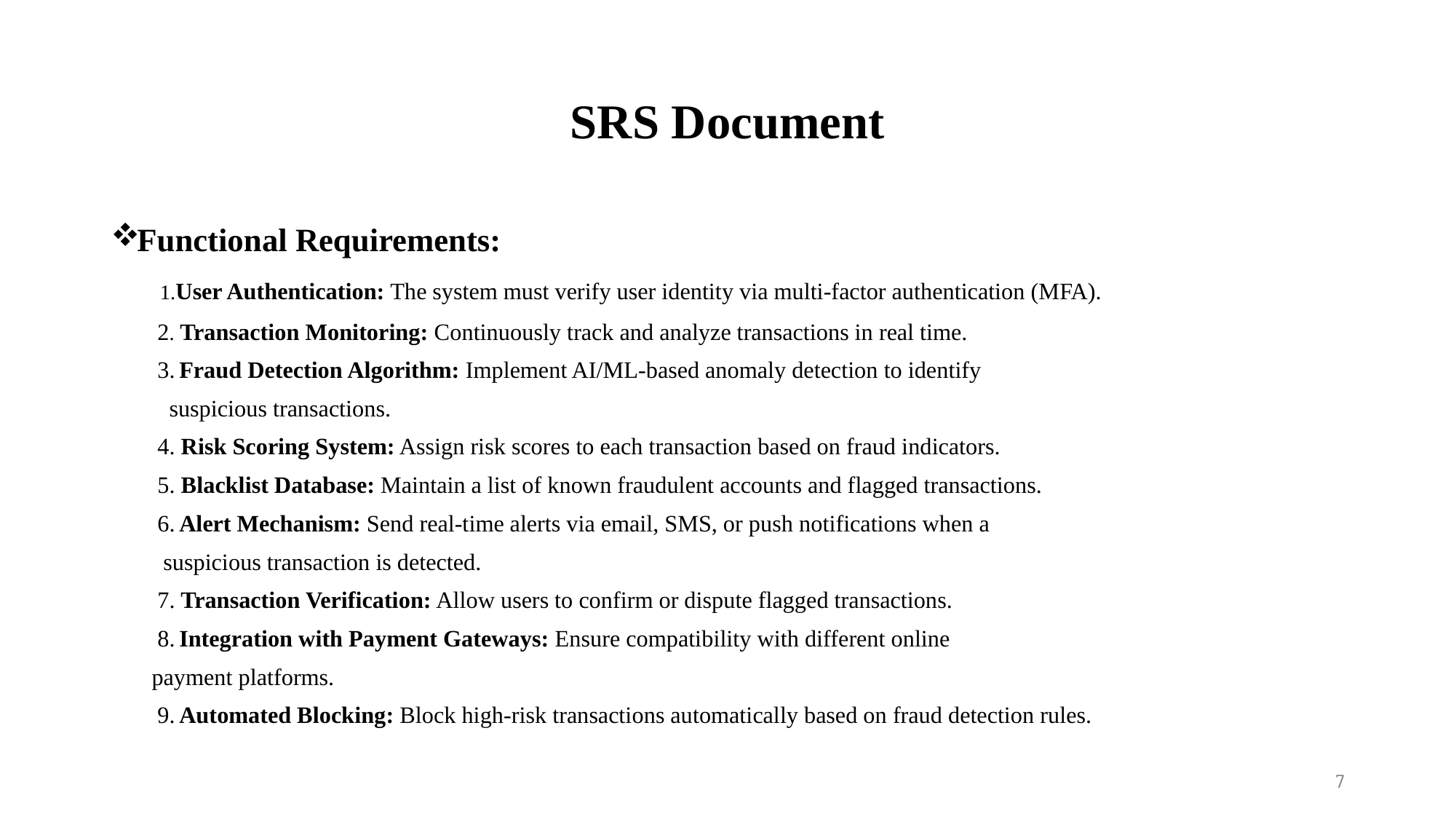

# SRS Document
Functional Requirements:
      1.User Authentication: The system must verify user identity via multi-factor authentication (MFA).
        2. Transaction Monitoring: Continuously track and analyze transactions in real time.
        3. Fraud Detection Algorithm: Implement AI/ML-based anomaly detection to identify
          suspicious transactions.
        4. Risk Scoring System: Assign risk scores to each transaction based on fraud indicators.
        5. Blacklist Database: Maintain a list of known fraudulent accounts and flagged transactions.
        6. Alert Mechanism: Send real-time alerts via email, SMS, or push notifications when a
         suspicious transaction is detected.
        7. Transaction Verification: Allow users to confirm or dispute flagged transactions.
        8. Integration with Payment Gateways: Ensure compatibility with different online
       payment platforms.
        9. Automated Blocking: Block high-risk transactions automatically based on fraud detection rules.
7